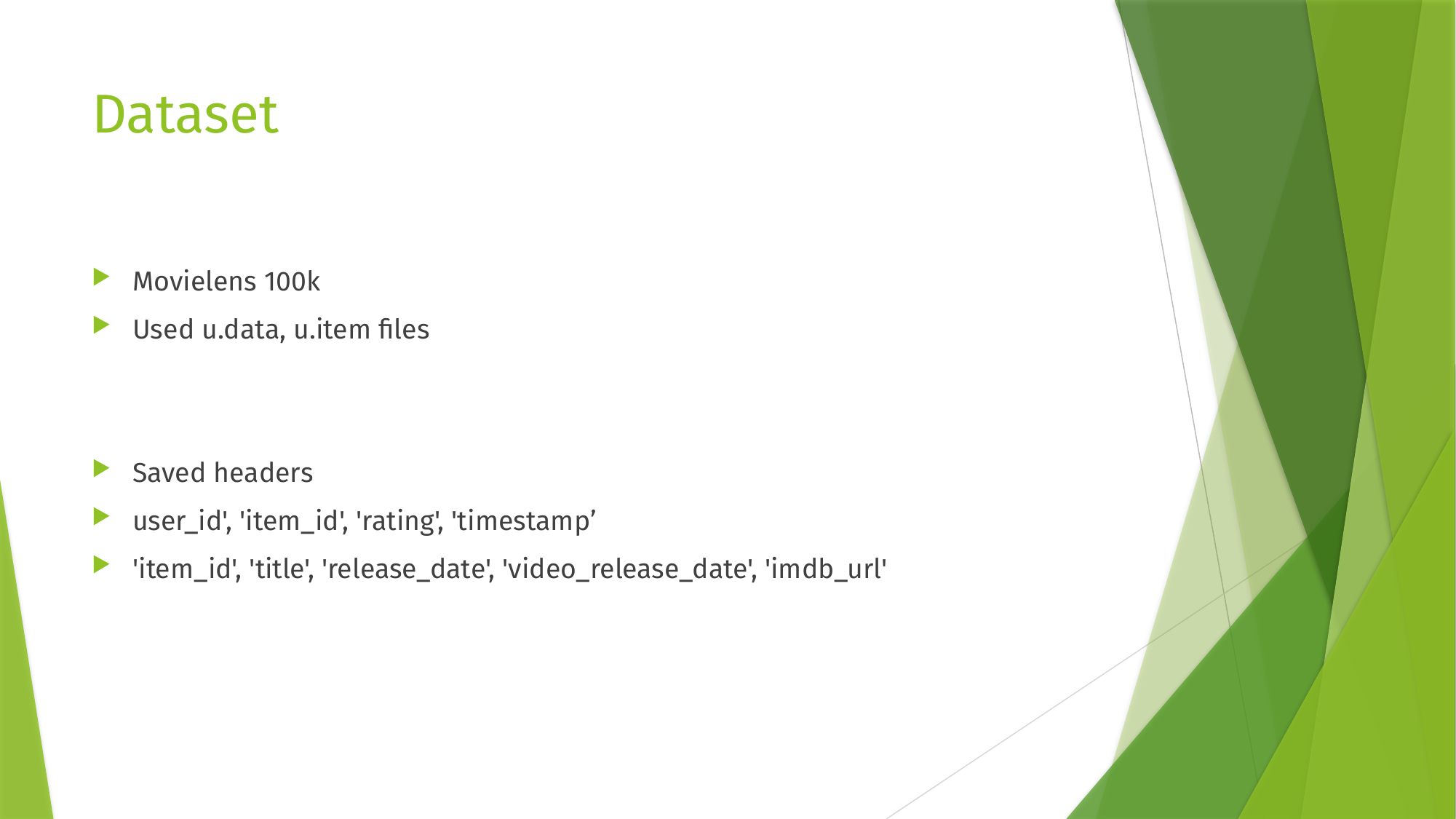

# Dataset
Movielens 100k
Used u.data, u.item files

Saved headers
user_id', 'item_id', 'rating', 'timestamp’
'item_id', 'title', 'release_date', 'video_release_date', 'imdb_url'